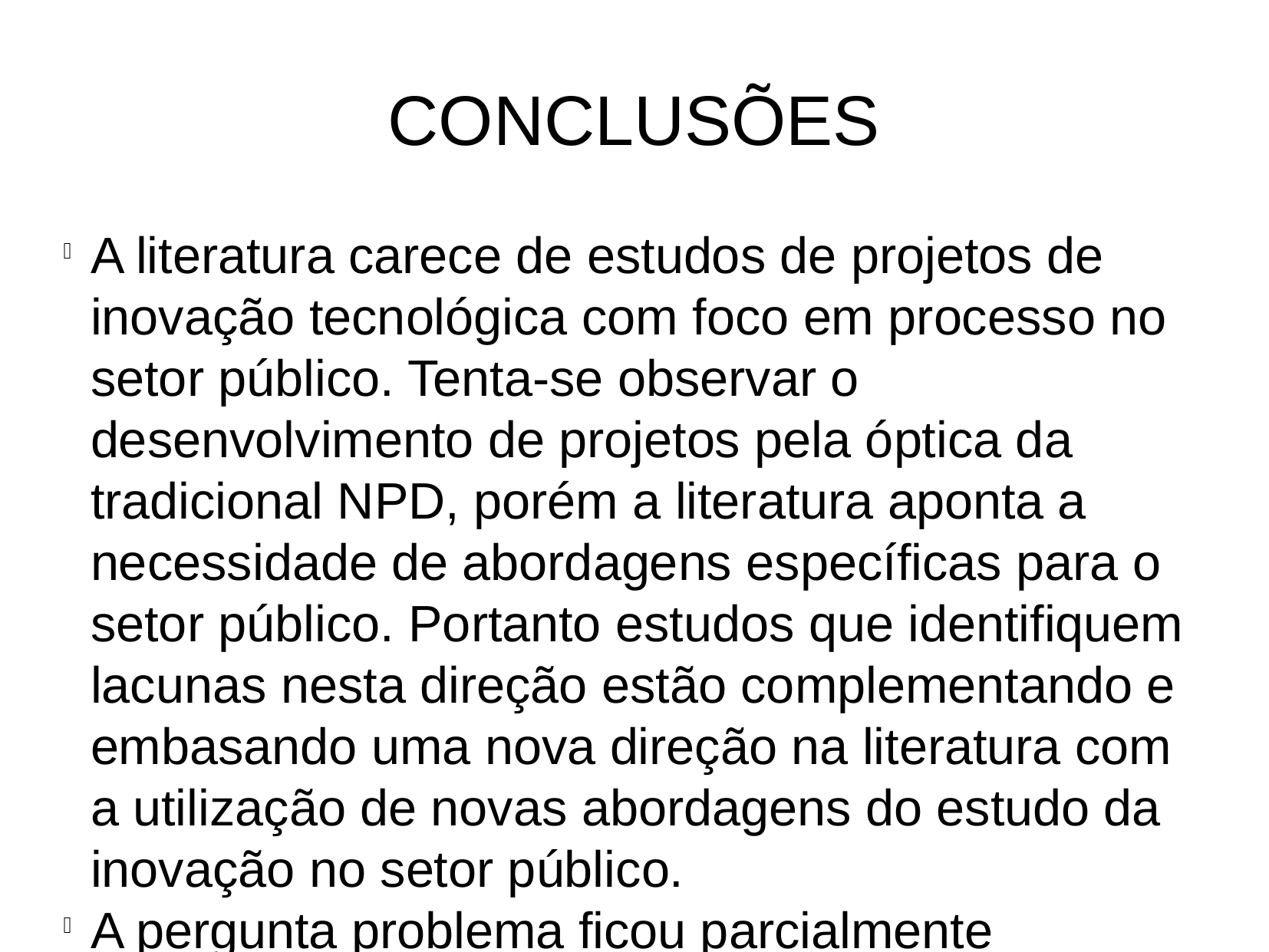

CONCLUSÕES
A literatura carece de estudos de projetos de inovação tecnológica com foco em processo no setor público. Tenta-se observar o desenvolvimento de projetos pela óptica da tradicional NPD, porém a literatura aponta a necessidade de abordagens específicas para o setor público. Portanto estudos que identifiquem lacunas nesta direção estão complementando e embasando uma nova direção na literatura com a utilização de novas abordagens do estudo da inovação no setor público.
A pergunta problema ficou parcialmente respondida pela revisão da literatura e estudo de caso, uma vez que a carência de casos na literatura inviabiliza a comparação analítica e dentro da SEFAZ-SP o projeto estudado teve um escopo distintivo, o que também não permite conclusões definitivas. Porém entrevistados relataram que se fosse utilizado o método “tradicional” teria levado mais tempo.
Entretanto observa-se que a literatura de NPD é uma excelente base para o estudo da inovação no setor público, uma vez que identificou diversas abordagens de gestão que podem ser utilizadas também para a gestão de projetos no setor público, como no caso estudado, aonde a metodologia “experiencial” ou “improvisação” conseguiram acelerar o desenvolvimento do projeto, assim como relatado por entrevistados.